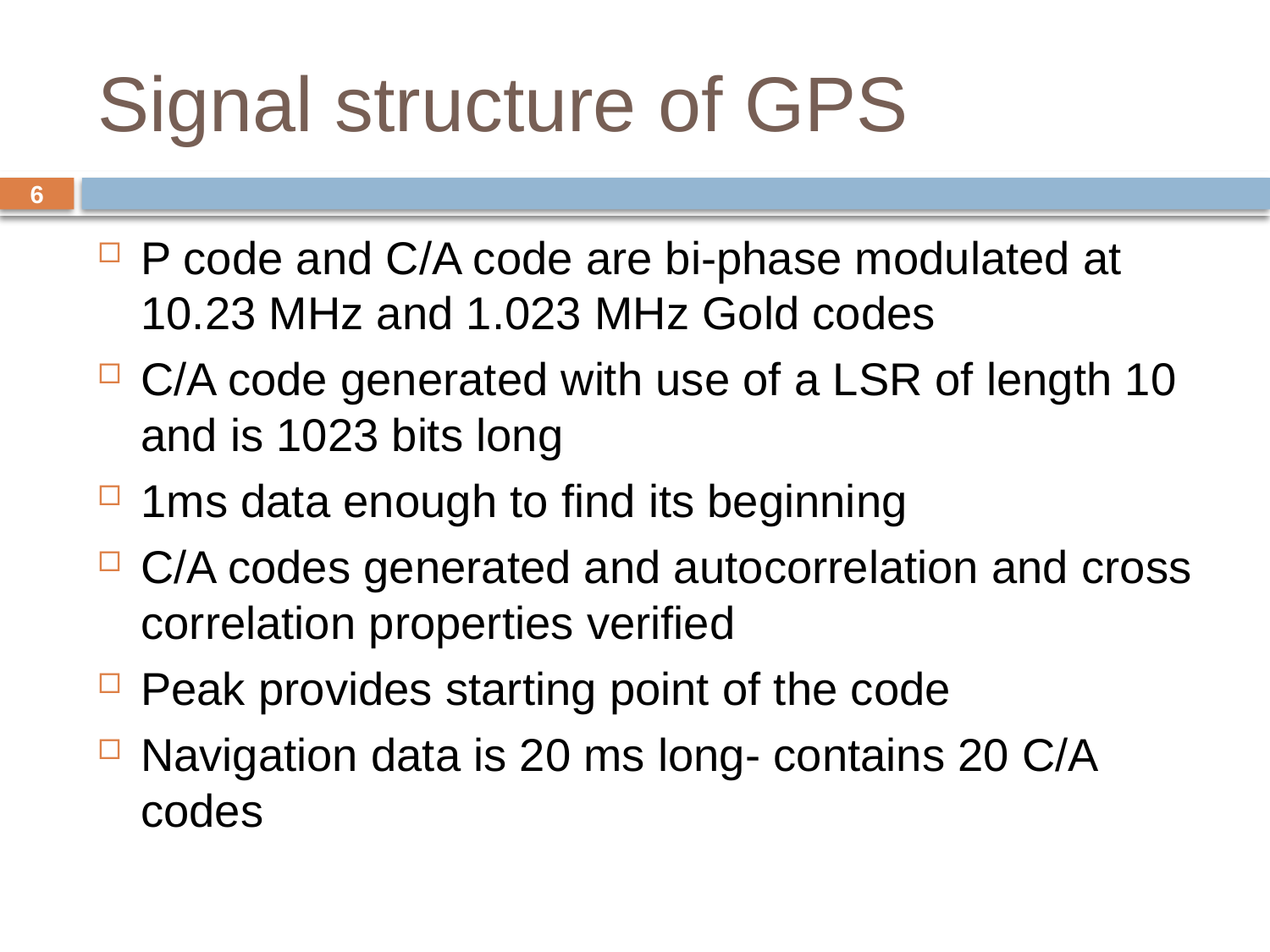

# Signal structure of GPS
6
P code and C/A code are bi-phase modulated at 10.23 MHz and 1.023 MHz Gold codes
C/A code generated with use of a LSR of length 10 and is 1023 bits long
1ms data enough to find its beginning
C/A codes generated and autocorrelation and cross correlation properties verified
Peak provides starting point of the code
Navigation data is 20 ms long- contains 20 C/A codes